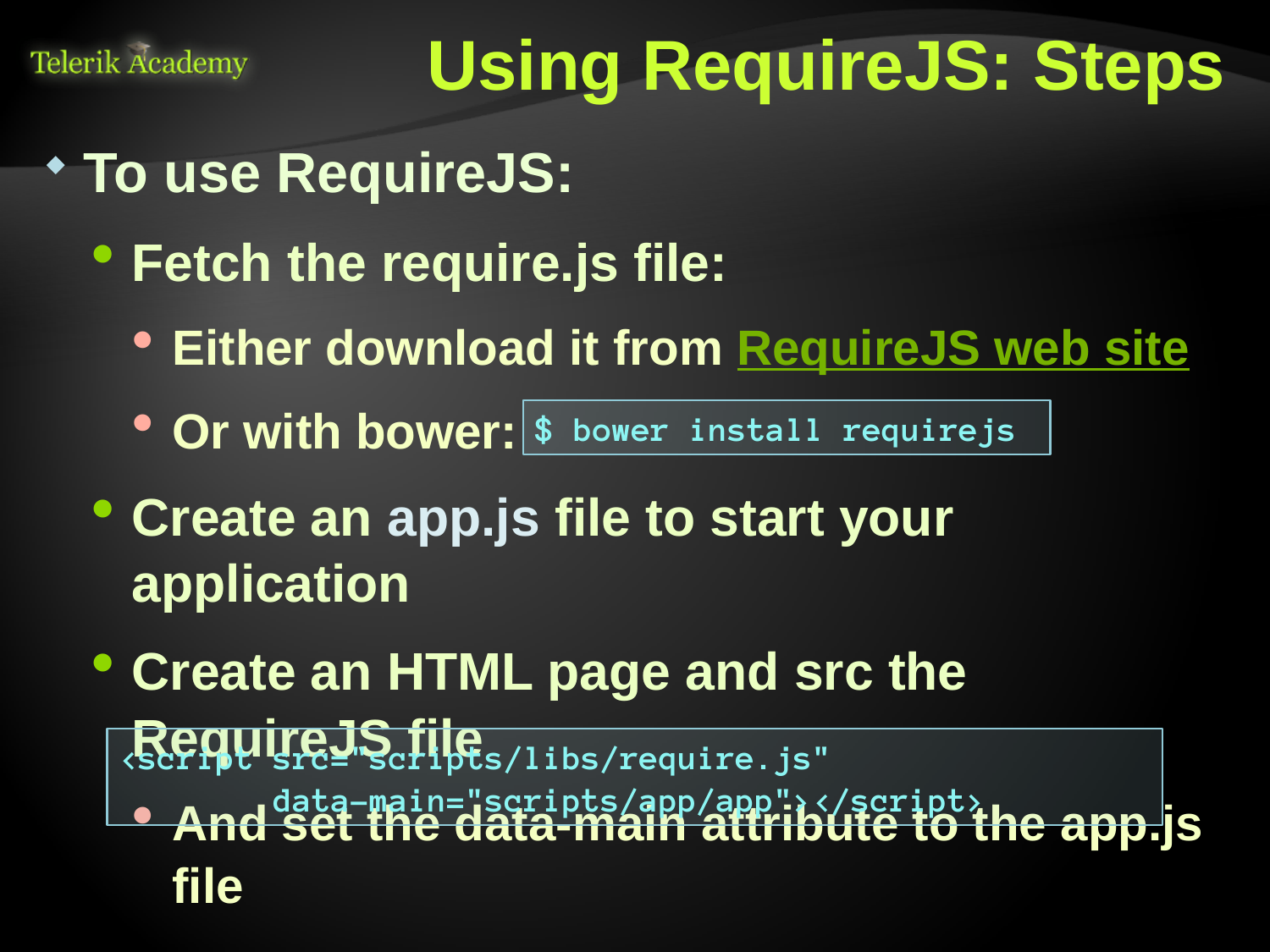

# Using RequireJS: Steps
To use RequireJS:
Fetch the require.js file:
Either download it from RequireJS web site
Or with bower:
Create an app.js file to start your application
Create an HTML page and src the RequireJS file
And set the data-main attribute to the app.js file

$ bower install requirejs
<script src="scripts/libs/require.js"
        data-main="scripts/app/app"></script>